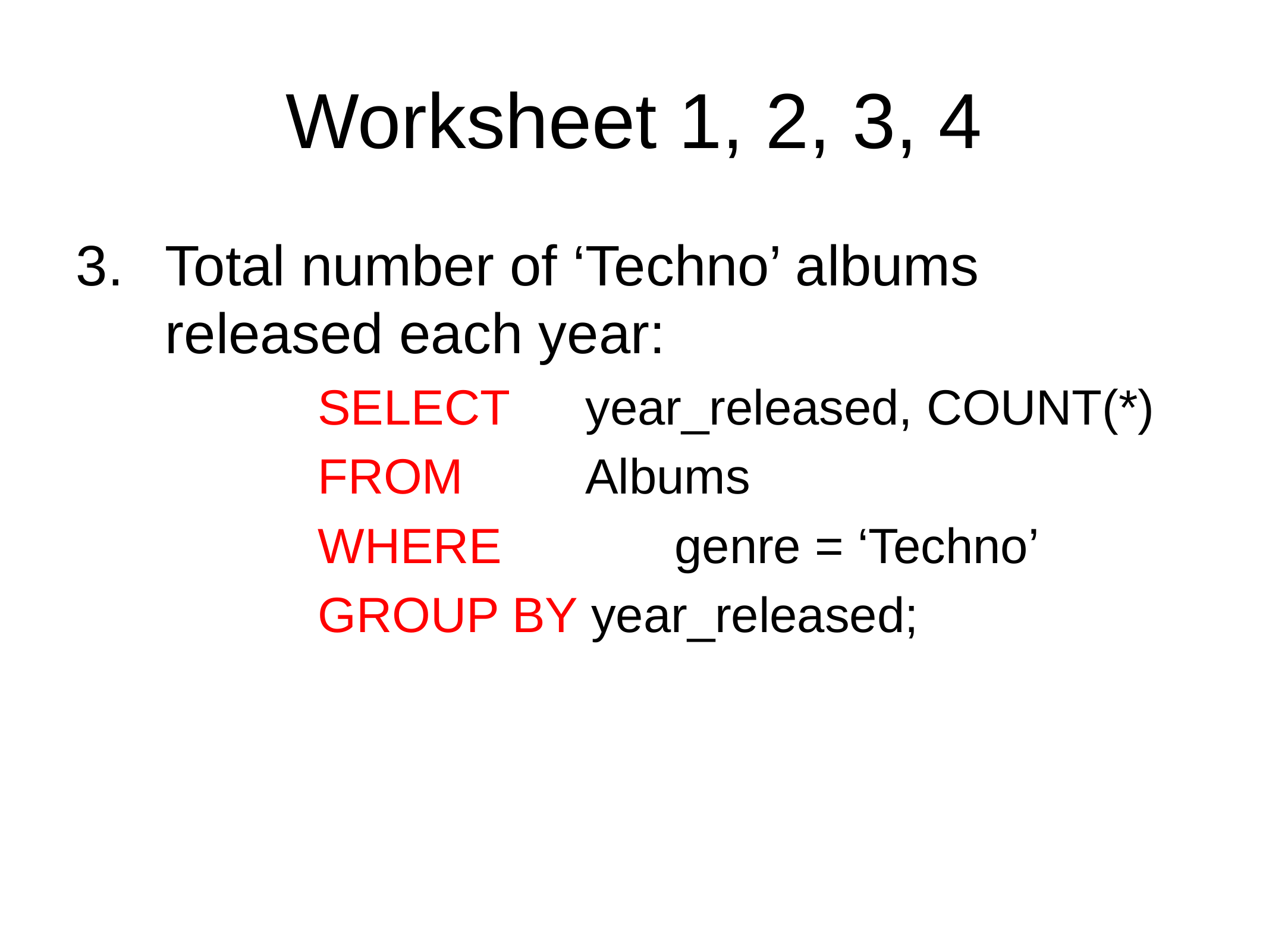

# Worksheet 1, 2, 3, 4
Total number of ‘Techno’ albums released each year:
		SELECT 	year_released, COUNT(*)
		FROM 		Albums
		WHERE 		genre = ‘Techno’
		GROUP BY year_released;